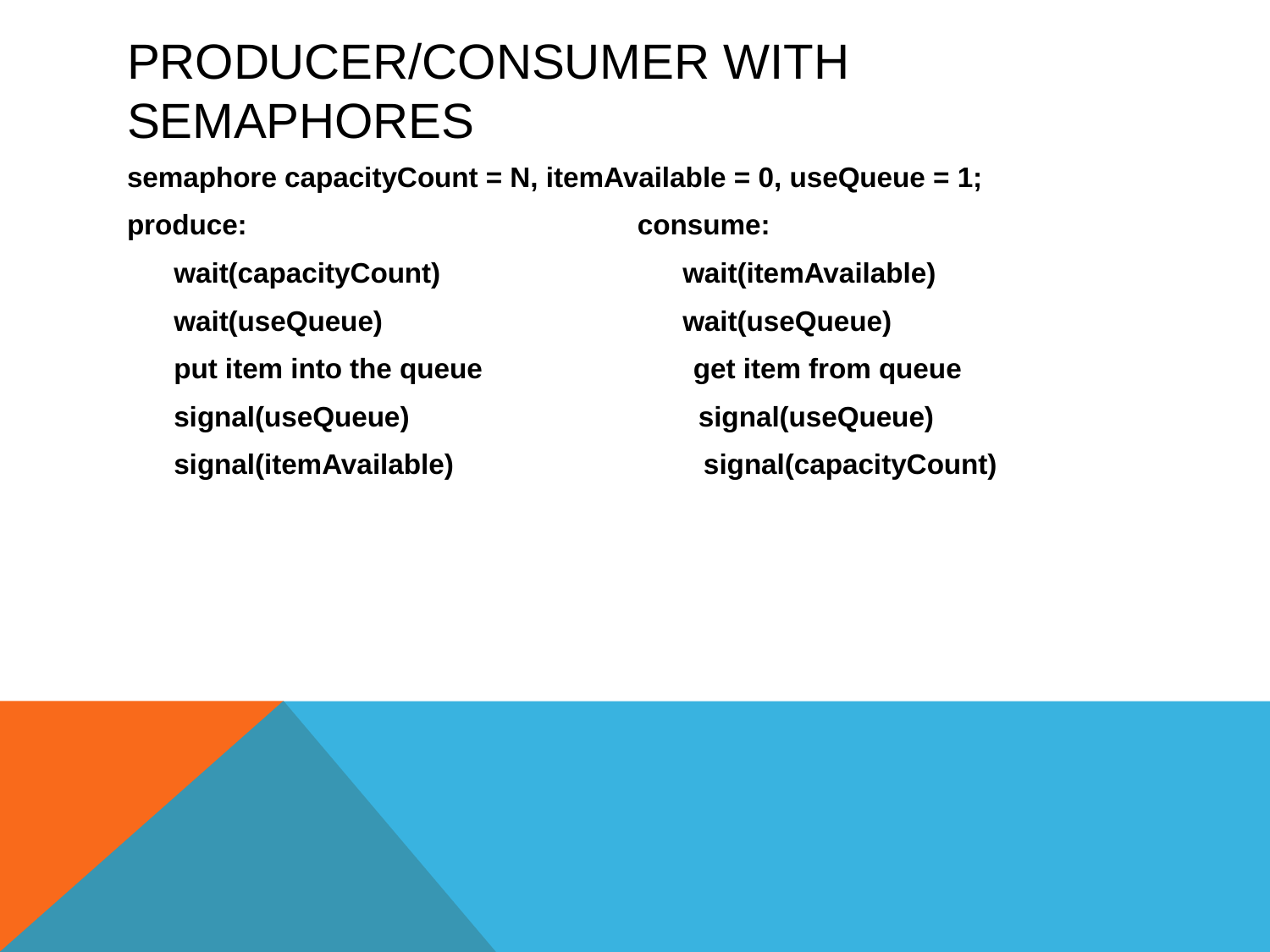

# Producer/Consumer with Semaphores
semaphore capacityCount = N, itemAvailable = 0, useQueue = 1;
produce:                                                  consume:
      wait(capacityCount) 		wait(itemAvailable)
      wait(useQueue) 			wait(useQueue)
      put item into the queue                           get item from queue
      signal(useQueue)                                     signal(useQueue)
      signal(itemAvailable)                                signal(capacityCount)